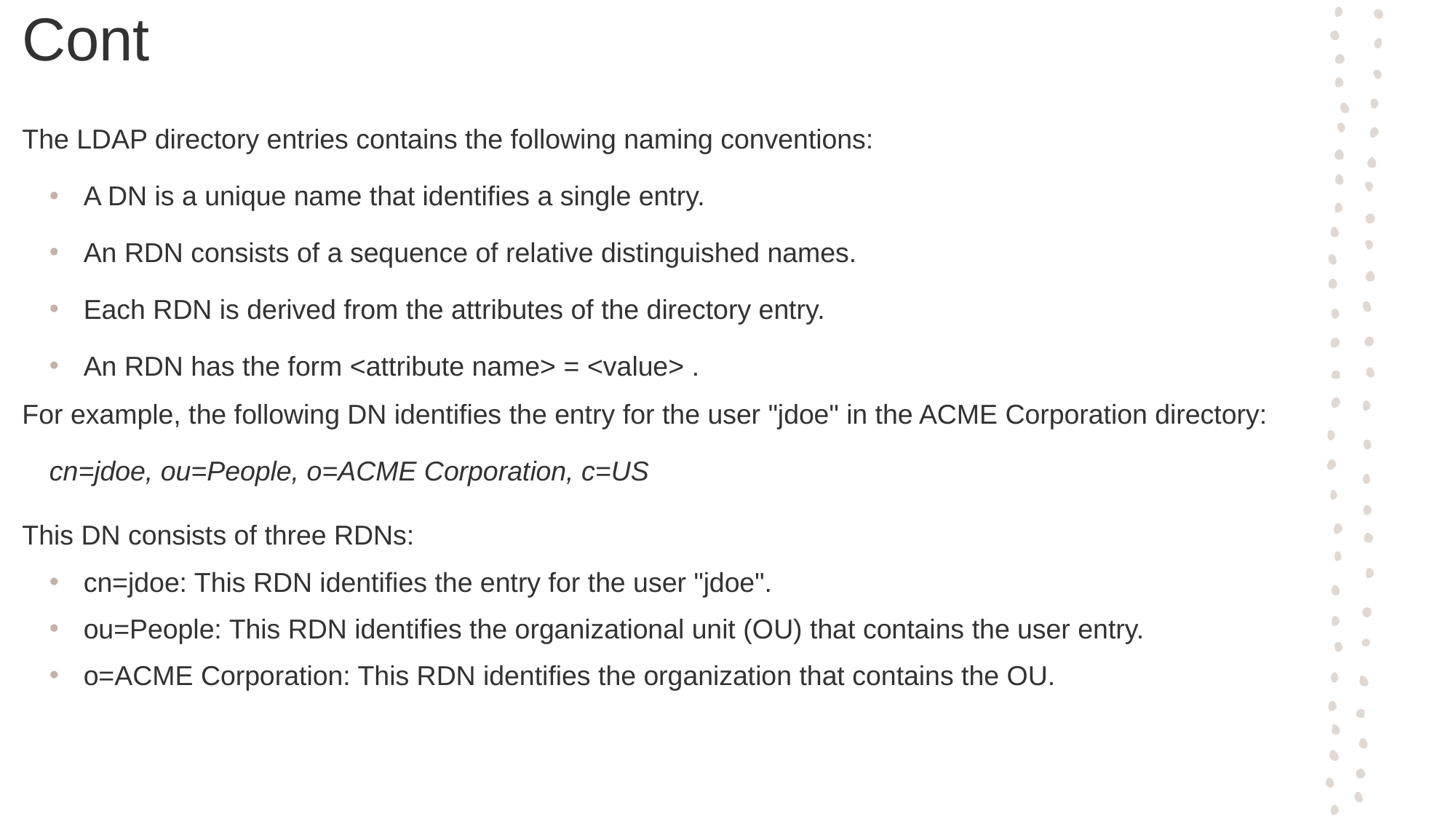

# Cont
The LDAP directory entries contains the following naming conventions:
A DN is a unique name that identifies a single entry.
An RDN consists of a sequence of relative distinguished names.
Each RDN is derived from the attributes of the directory entry.
An RDN has the form <attribute name> = <value> .
For example, the following DN identifies the entry for the user "jdoe" in the ACME Corporation directory:
cn=jdoe, ou=People, o=ACME Corporation, c=US
This DN consists of three RDNs:
cn=jdoe: This RDN identifies the entry for the user "jdoe".
ou=People: This RDN identifies the organizational unit (OU) that contains the user entry.
o=ACME Corporation: This RDN identifies the organization that contains the OU.